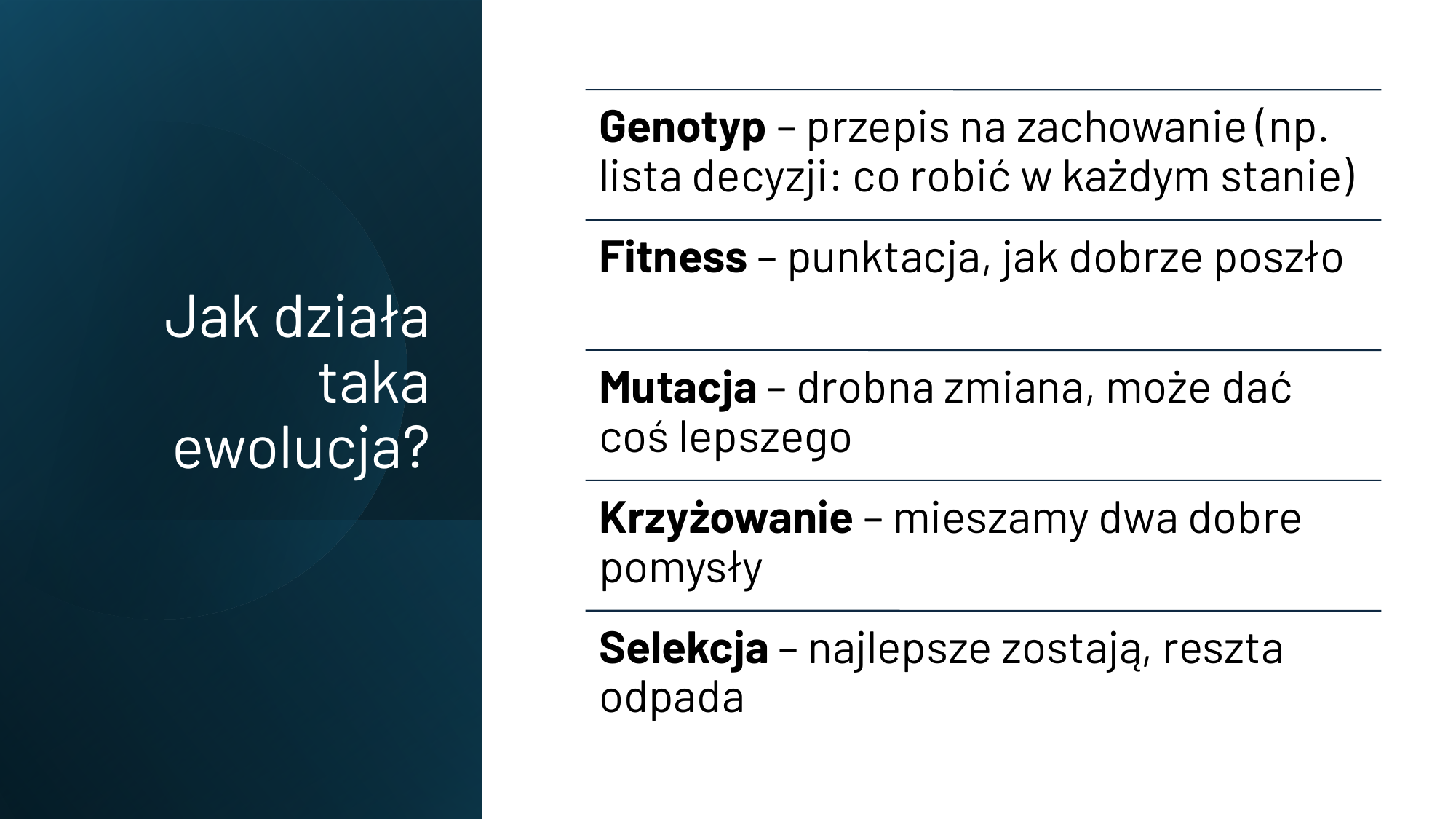

Genotyp – przepis na zachowanie (np. lista decyzji: co robić w każdym stanie)
Fitness – punktacja, jak dobrze poszło
Mutacja – drobna zmiana, może dać coś lepszego
Krzyżowanie – mieszamy dwa dobre pomysły
Selekcja – najlepsze zostają, reszta odpada

# Jak działa taka ewolucja?